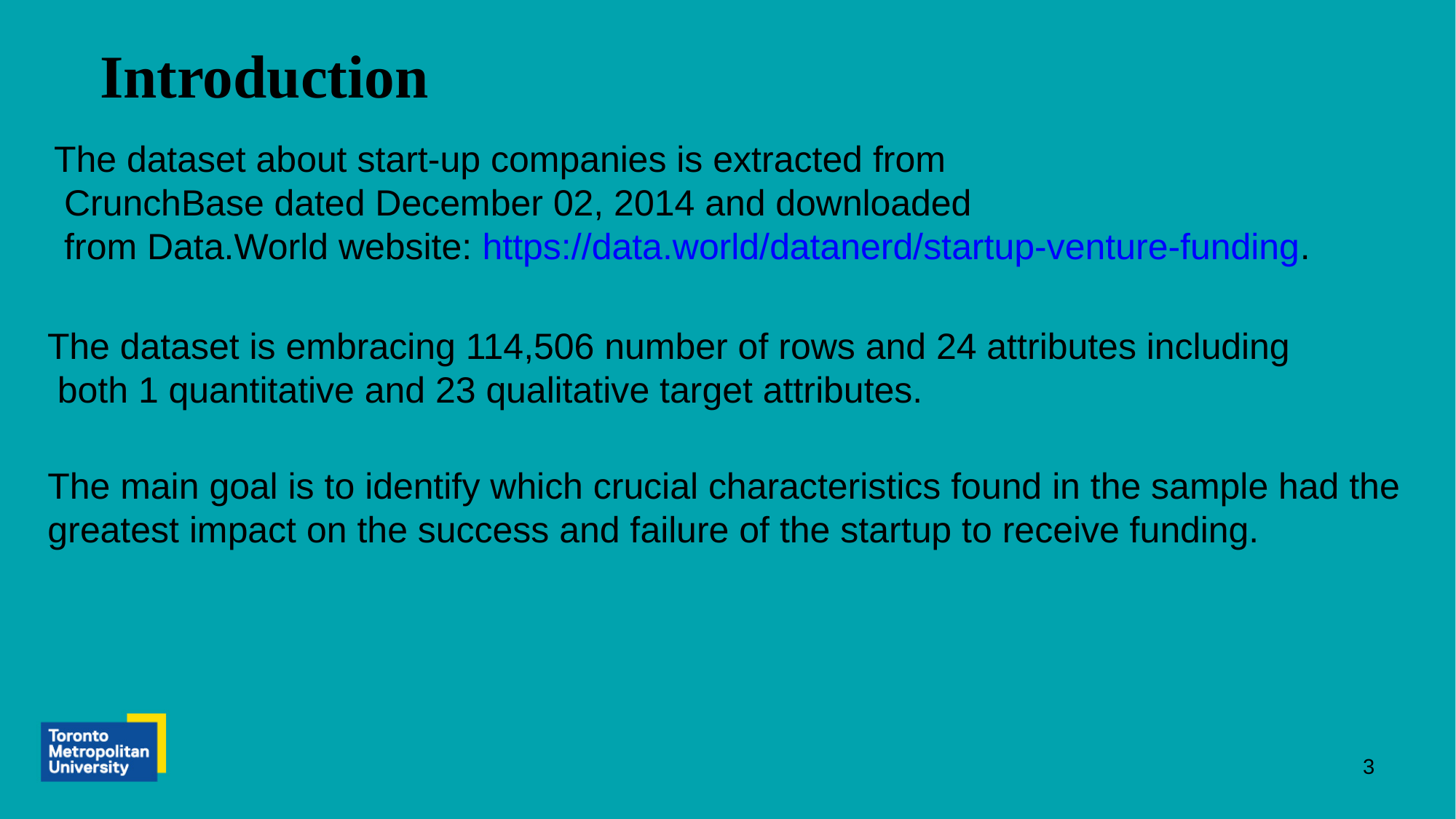

Introduction
The dataset about start-up companies is extracted from
 CrunchBase dated December 02, 2014 and downloaded
 from Data.World website: https://data.world/datanerd/startup-venture-funding.
The dataset is embracing 114,506 number of rows and 24 attributes including
 both 1 quantitative and 23 qualitative target attributes.

The main goal is to identify which crucial characteristics found in the sample had the
greatest impact on the success and failure of the startup to receive funding.
3